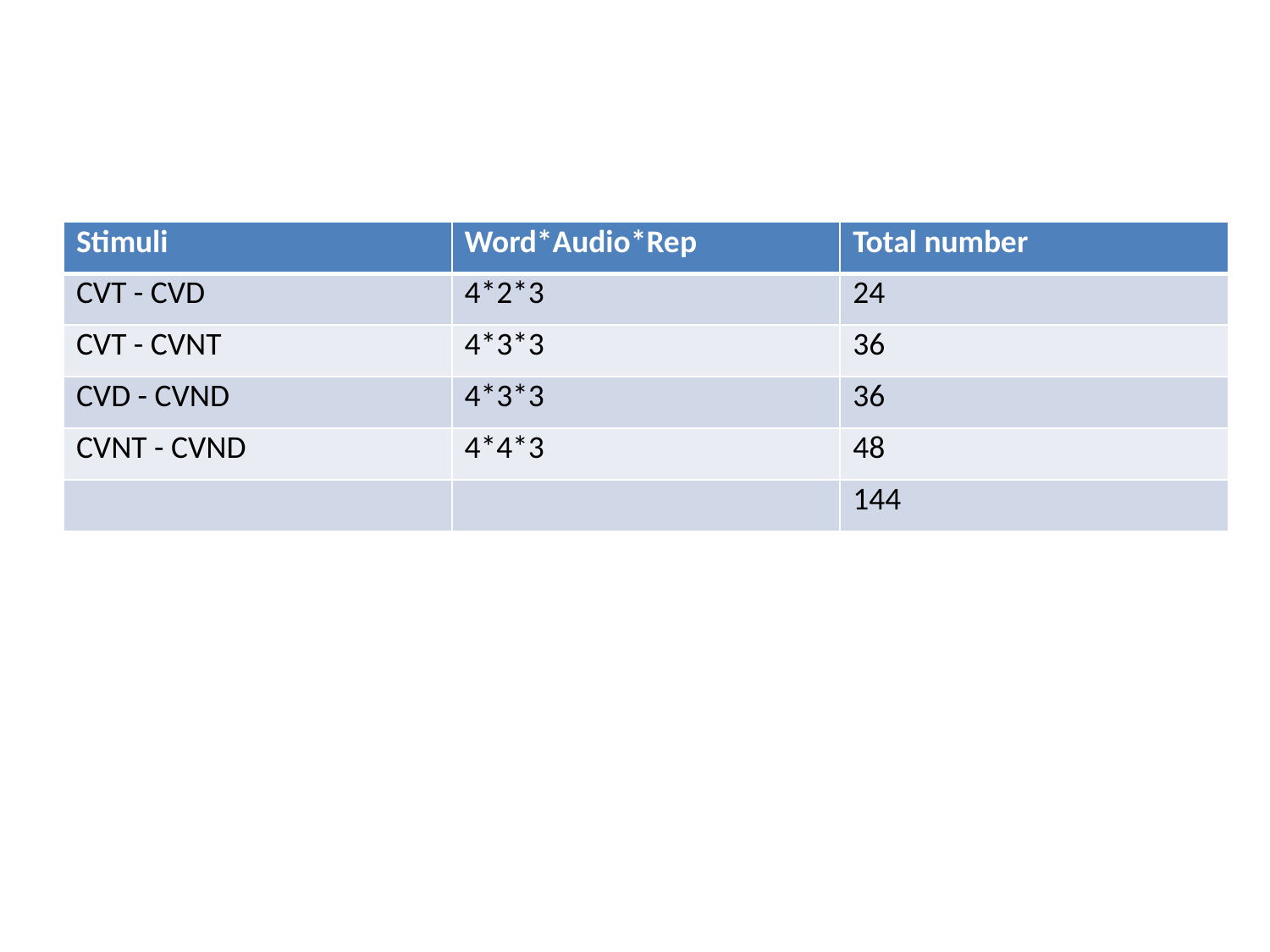

| Stimuli | Word\*Audio\*Rep | Total number |
| --- | --- | --- |
| CVT - CVD | 4\*2\*3 | 24 |
| CVT - CVNT | 4\*3\*3 | 36 |
| CVD - CVND | 4\*3\*3 | 36 |
| CVNT - CVND | 4\*4\*3 | 48 |
|  |  | 144 |